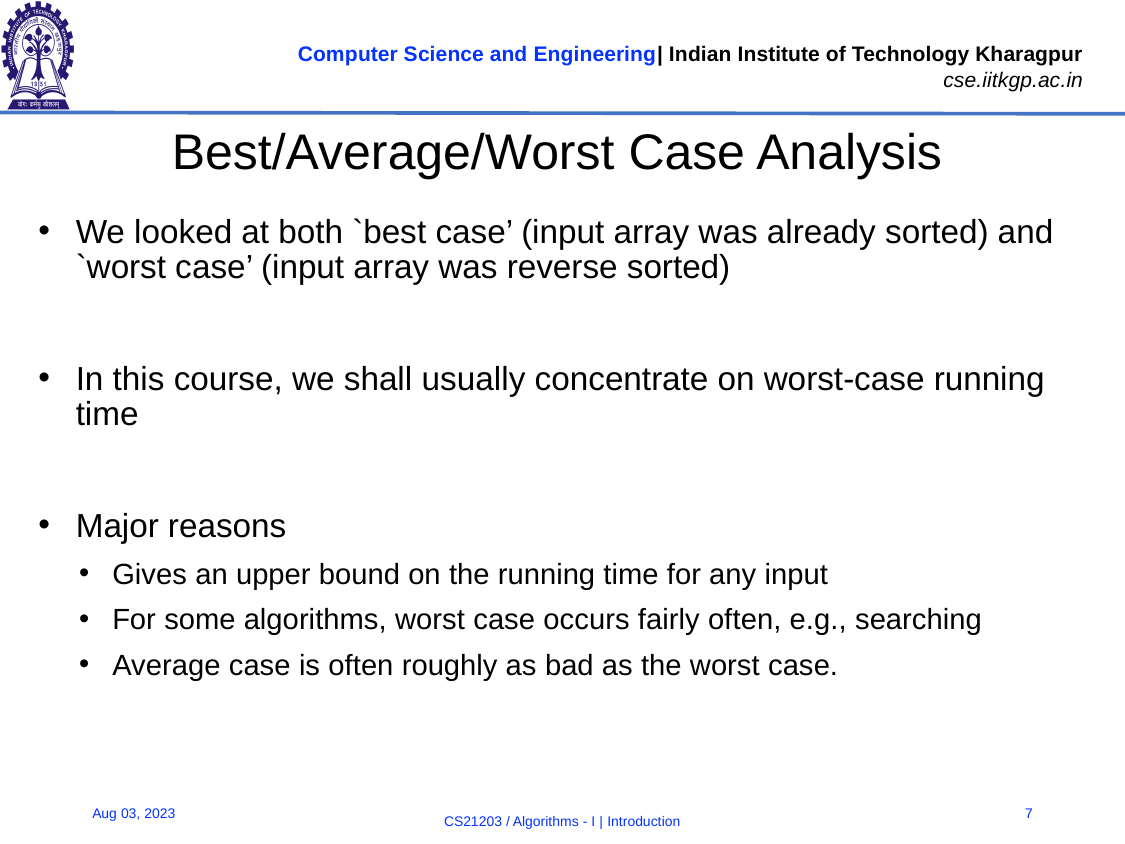

# Best/Average/Worst Case Analysis
We looked at both `best case’ (input array was already sorted) and `worst case’ (input array was reverse sorted)

In this course, we shall usually concentrate on worst-case running time

Major reasons
Gives an upper bound on the running time for any input
For some algorithms, worst case occurs fairly often, e.g., searching
Average case is often roughly as bad as the worst case.

7
Aug 03, 2023

CS21203 / Algorithms - I | Introduction